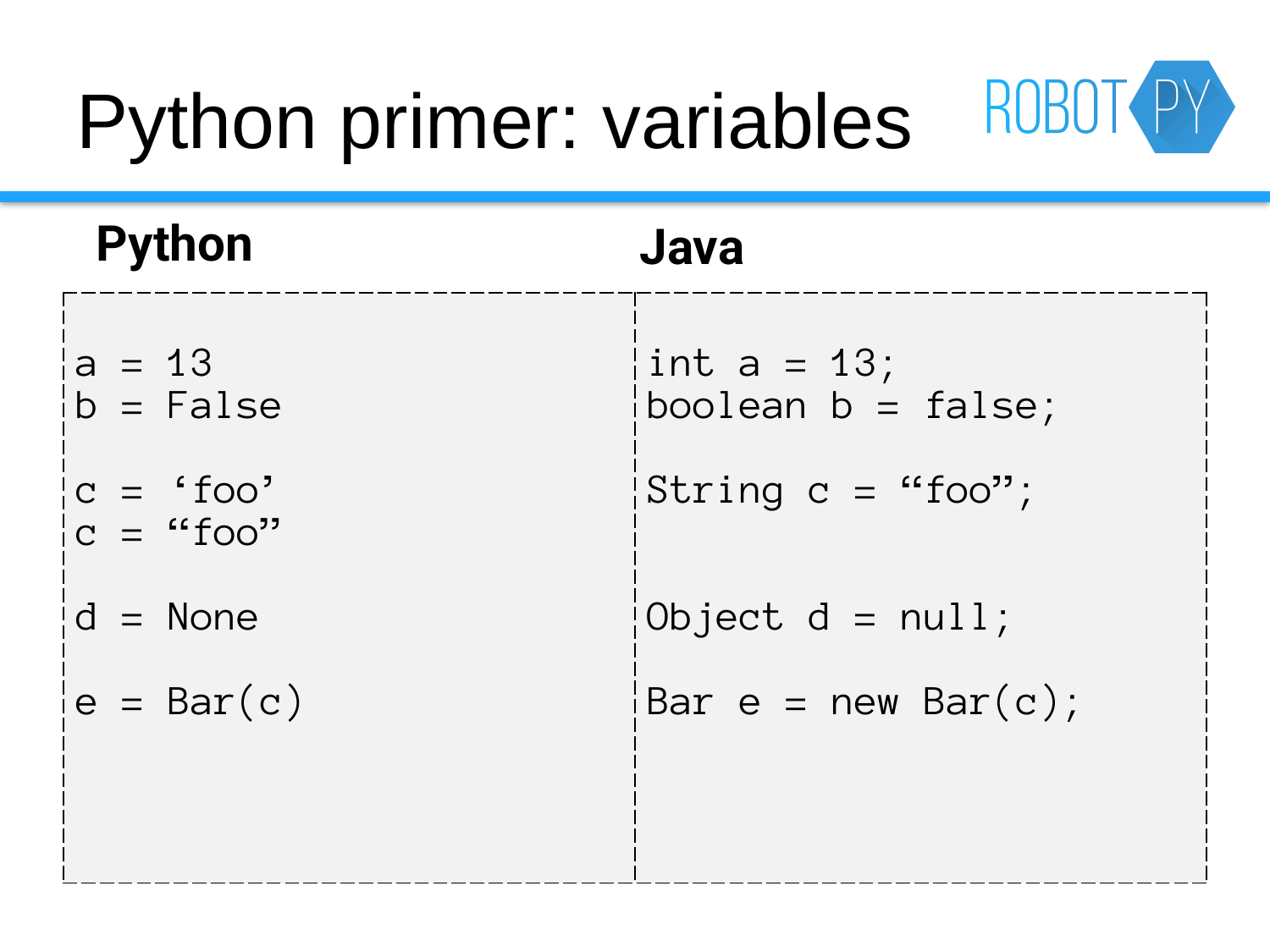

# Python primer: variables
Python
Java
| a = 13 b = False c = ‘foo’ c = “foo” d = None e = Bar(c) | int a = 13; boolean b = false; String c = “foo”; Object d = null; Bar e = new Bar(c); |
| --- | --- |